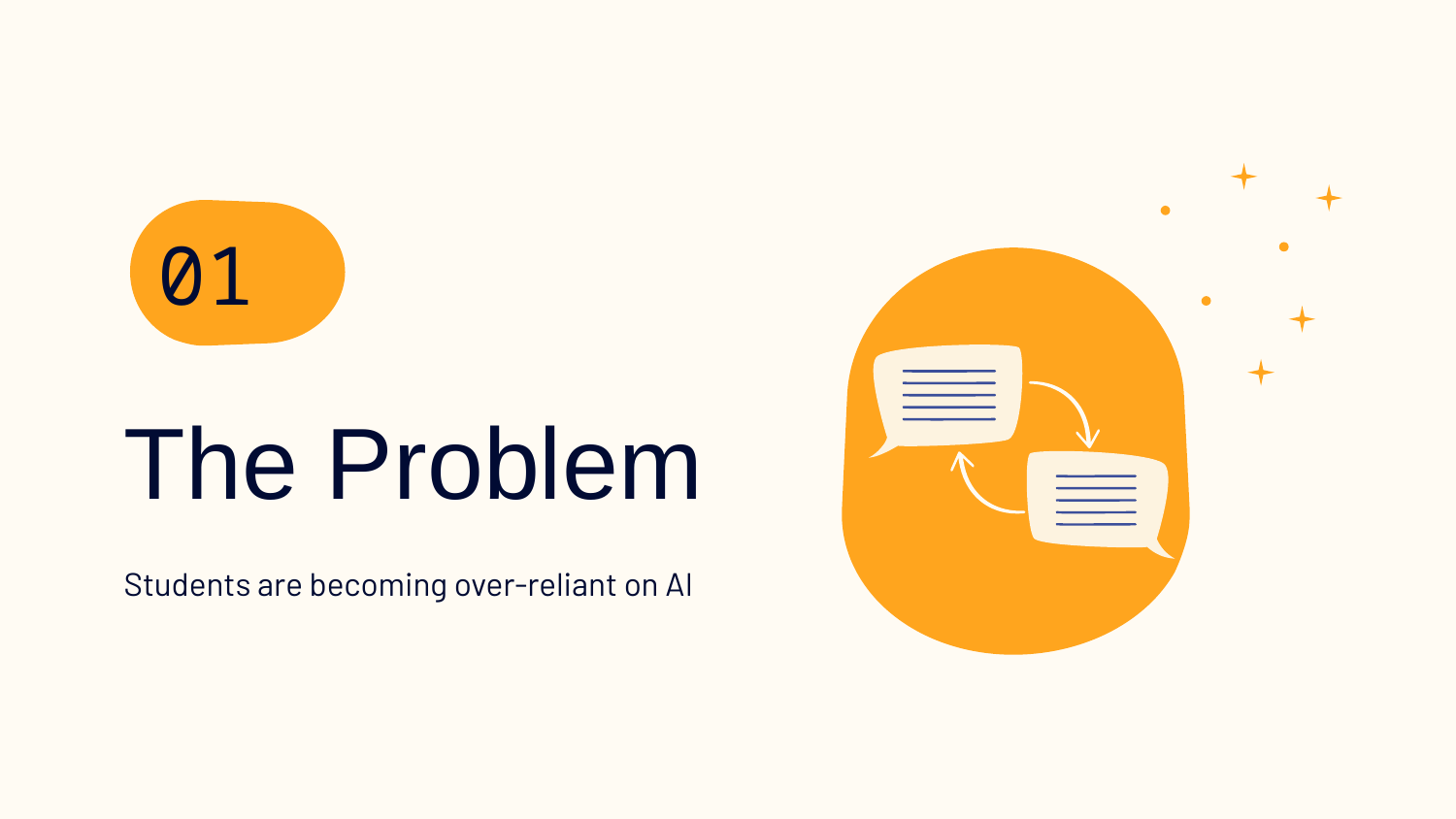

01
# The Problem
Students are becoming over-reliant on AI